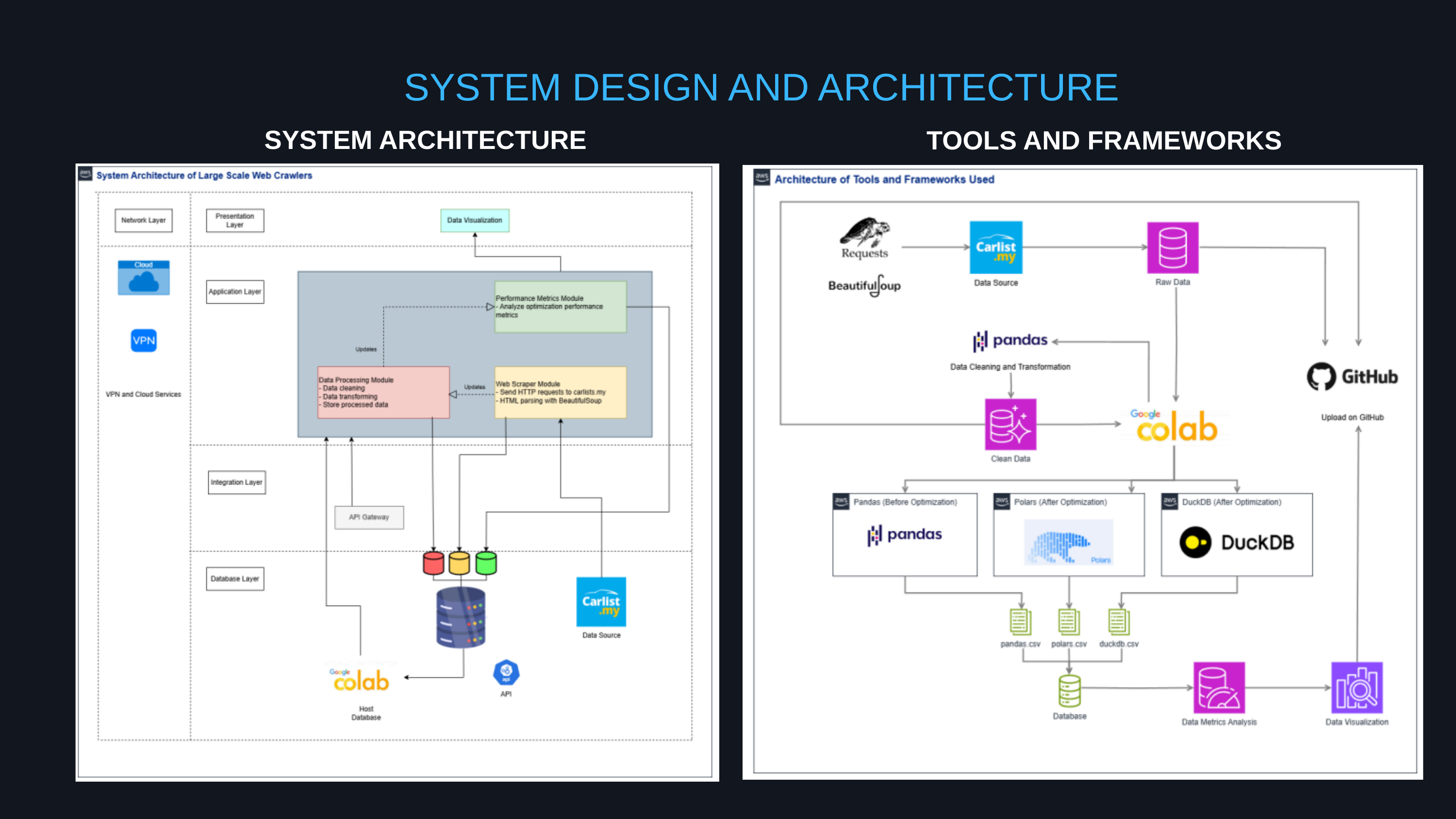

SYSTEM DESIGN AND ARCHITECTURE
SYSTEM ARCHITECTURE
TOOLS AND FRAMEWORKS